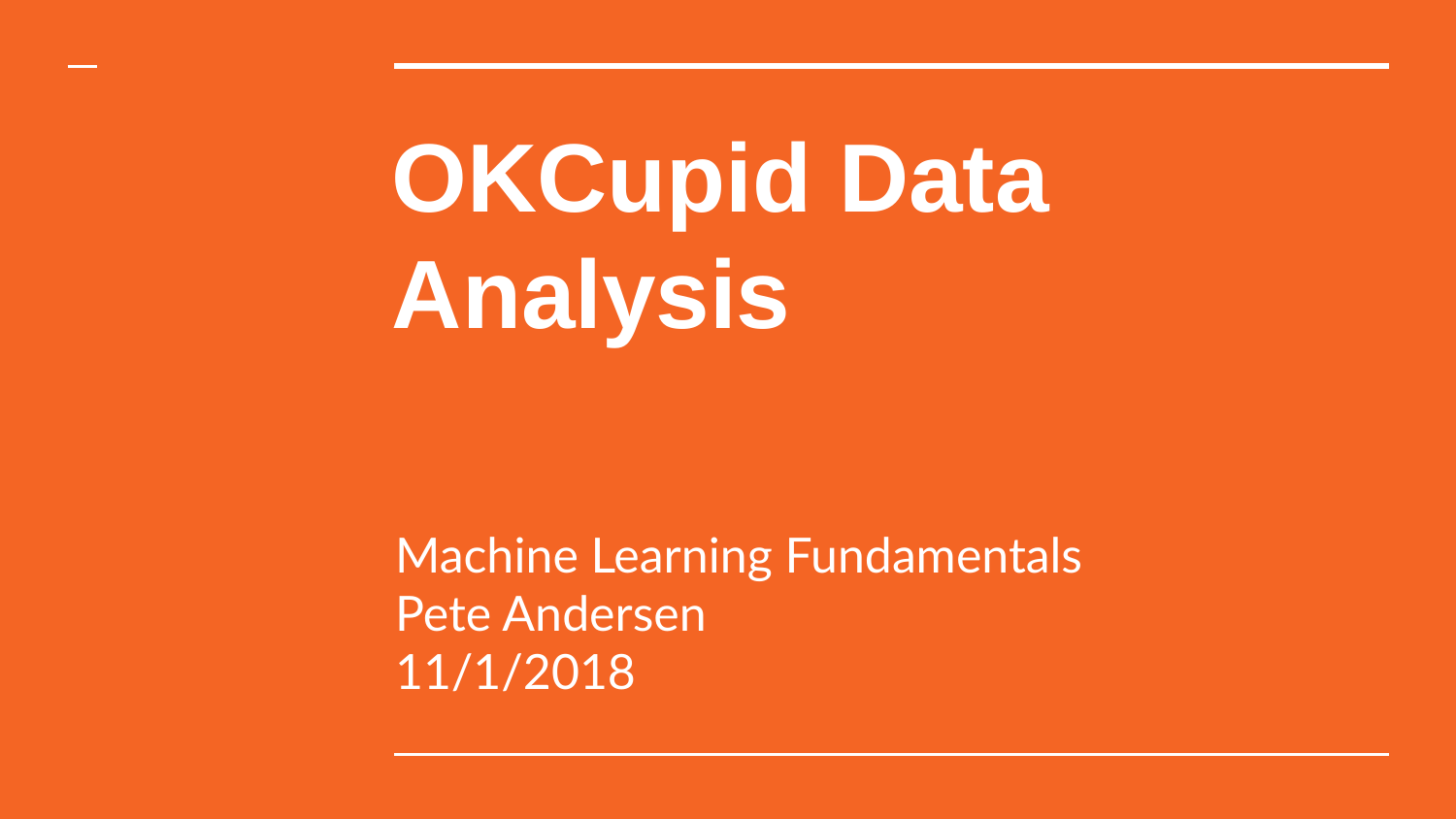

# OKCupid Data Analysis
Machine Learning Fundamentals
Pete Andersen
11/1/2018